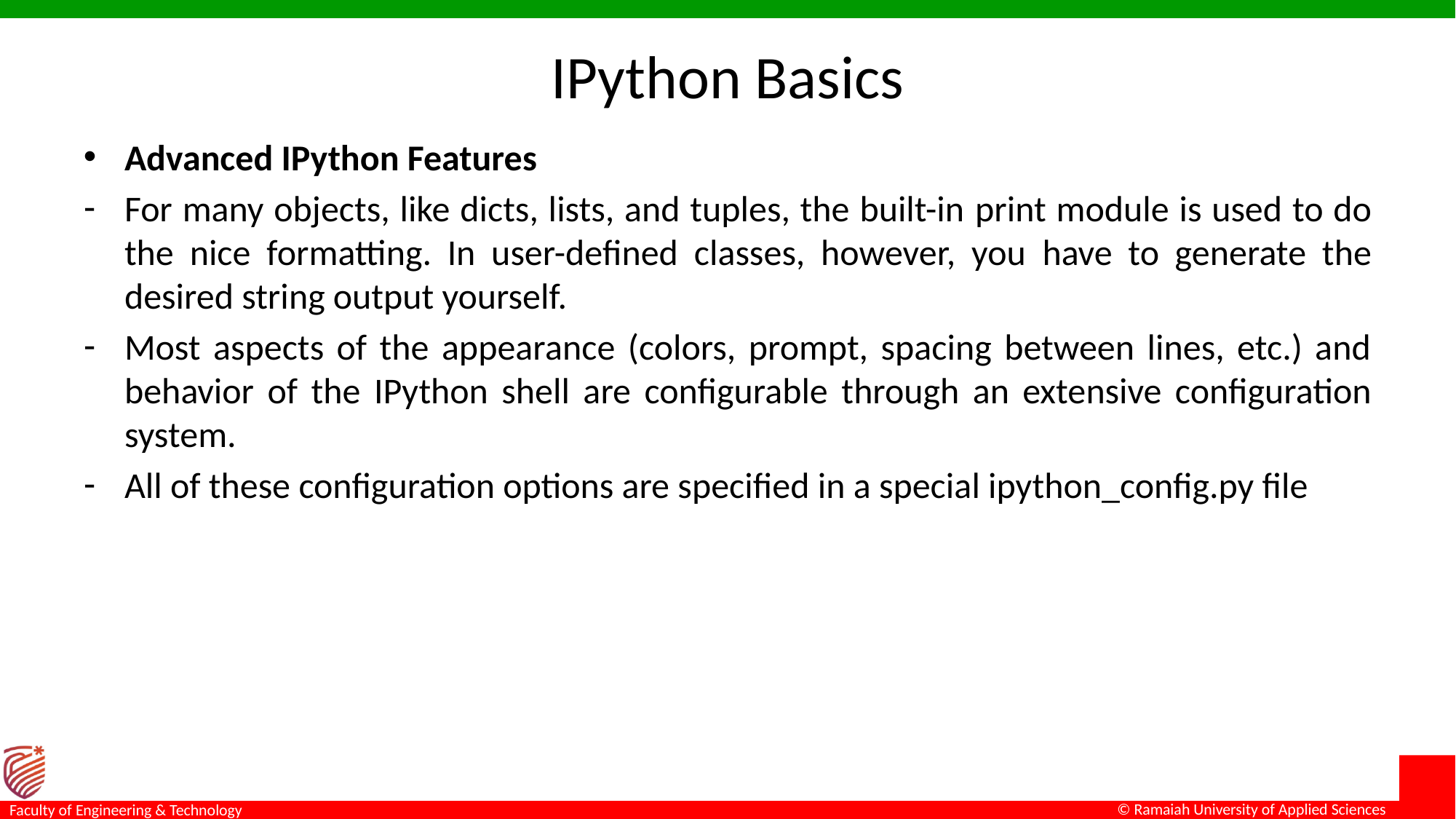

# IPython Basics
Advanced IPython Features
For many objects, like dicts, lists, and tuples, the built-in print module is used to do the nice formatting. In user-defined classes, however, you have to generate the desired string output yourself.
Most aspects of the appearance (colors, prompt, spacing between lines, etc.) and behavior of the IPython shell are configurable through an extensive configuration system.
All of these configuration options are specified in a special ipython_config.py file